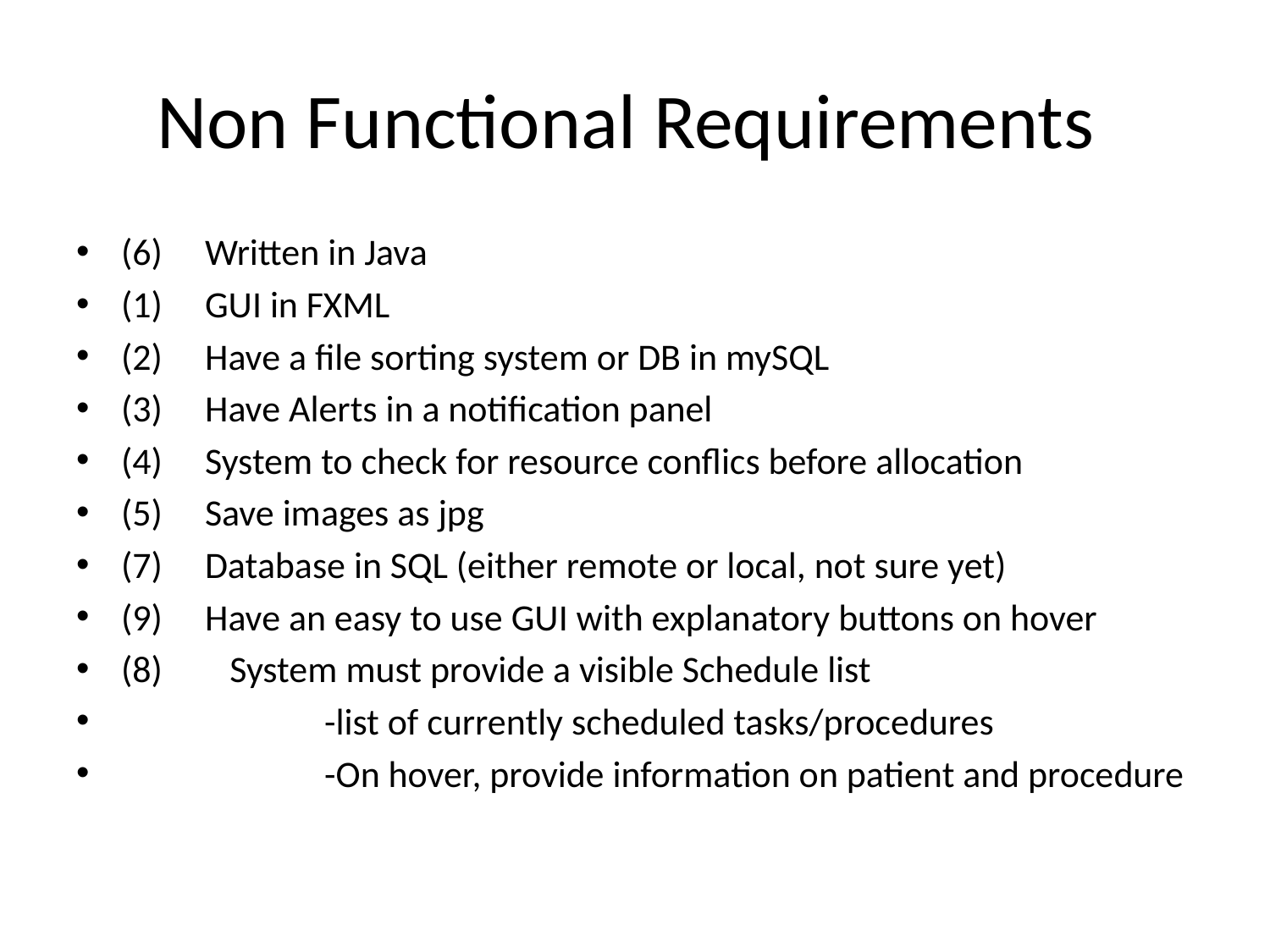

# Non Functional Requirements
(6)	Written in Java
(1)	GUI in FXML
(2)	Have a file sorting system or DB in mySQL
(3)	Have Alerts in a notification panel
(4)	System to check for resource conflics before allocation
(5)	Save images as jpg
(7) 	Database in SQL (either remote or local, not sure yet)
(9)	Have an easy to use GUI with explanatory buttons on hover
(8)        System must provide a visible Schedule list
                        -list of currently scheduled tasks/procedures
                        -On hover, provide information on patient and procedure